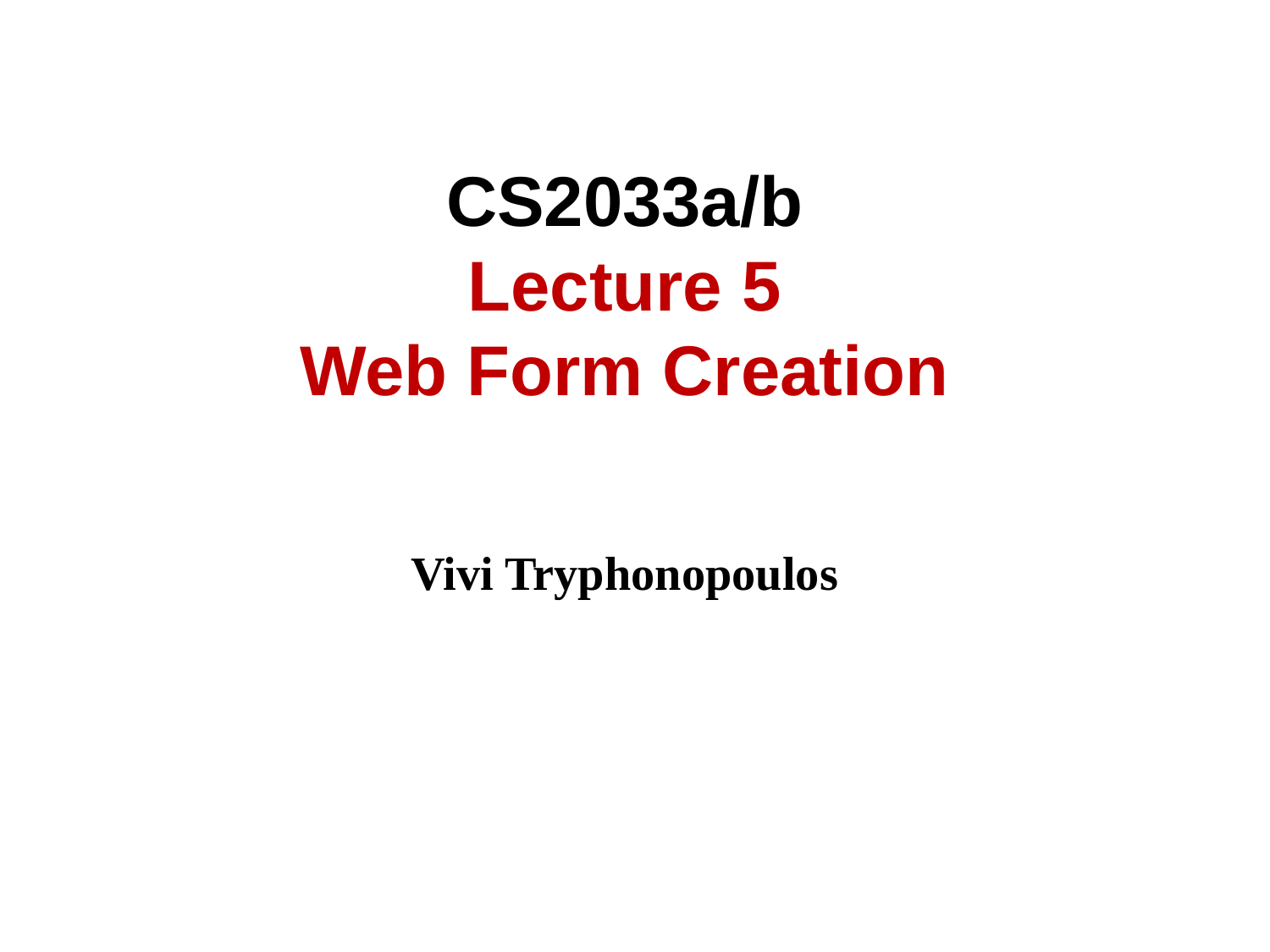

# CS2033a/b Lecture 5 Web Form Creation Vivi Tryphonopoulos